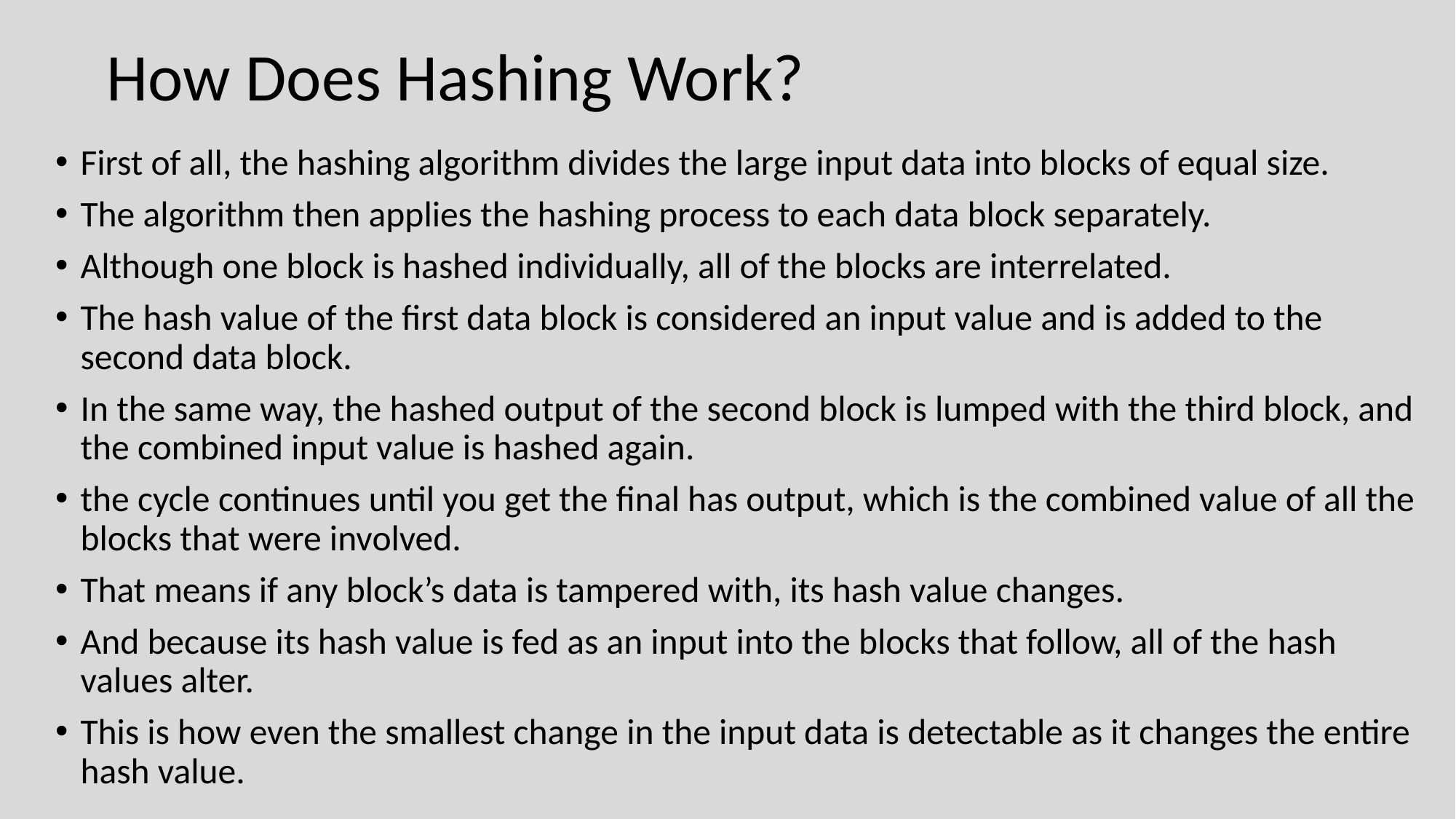

# How Does Hashing Work?
First of all, the hashing algorithm divides the large input data into blocks of equal size.
The algorithm then applies the hashing process to each data block separately.
Although one block is hashed individually, all of the blocks are interrelated.
The hash value of the first data block is considered an input value and is added to the second data block.
In the same way, the hashed output of the second block is lumped with the third block, and the combined input value is hashed again.
the cycle continues until you get the final has output, which is the combined value of all the blocks that were involved.
That means if any block’s data is tampered with, its hash value changes.
And because its hash value is fed as an input into the blocks that follow, all of the hash values alter.
This is how even the smallest change in the input data is detectable as it changes the entire hash value.